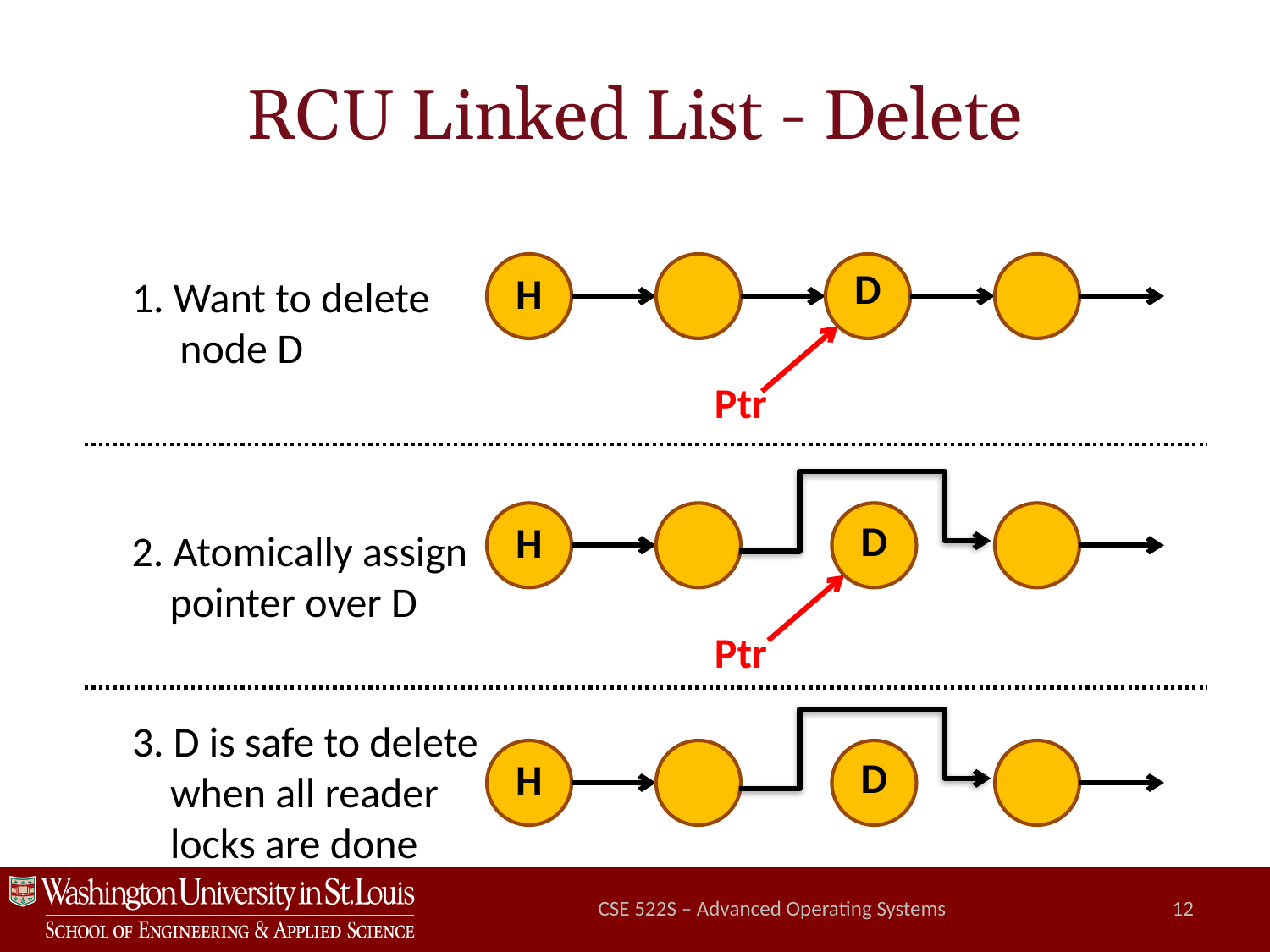

# RCU Linked List - Delete

H

D
1. Want to delete
     node D
Ptr

H

D
2. Atomically assign
    pointer over D
Ptr
3. D is safe to delete
    when all reader
    locks are done

H

D
CSE 522S – Advanced Operating Systems
12